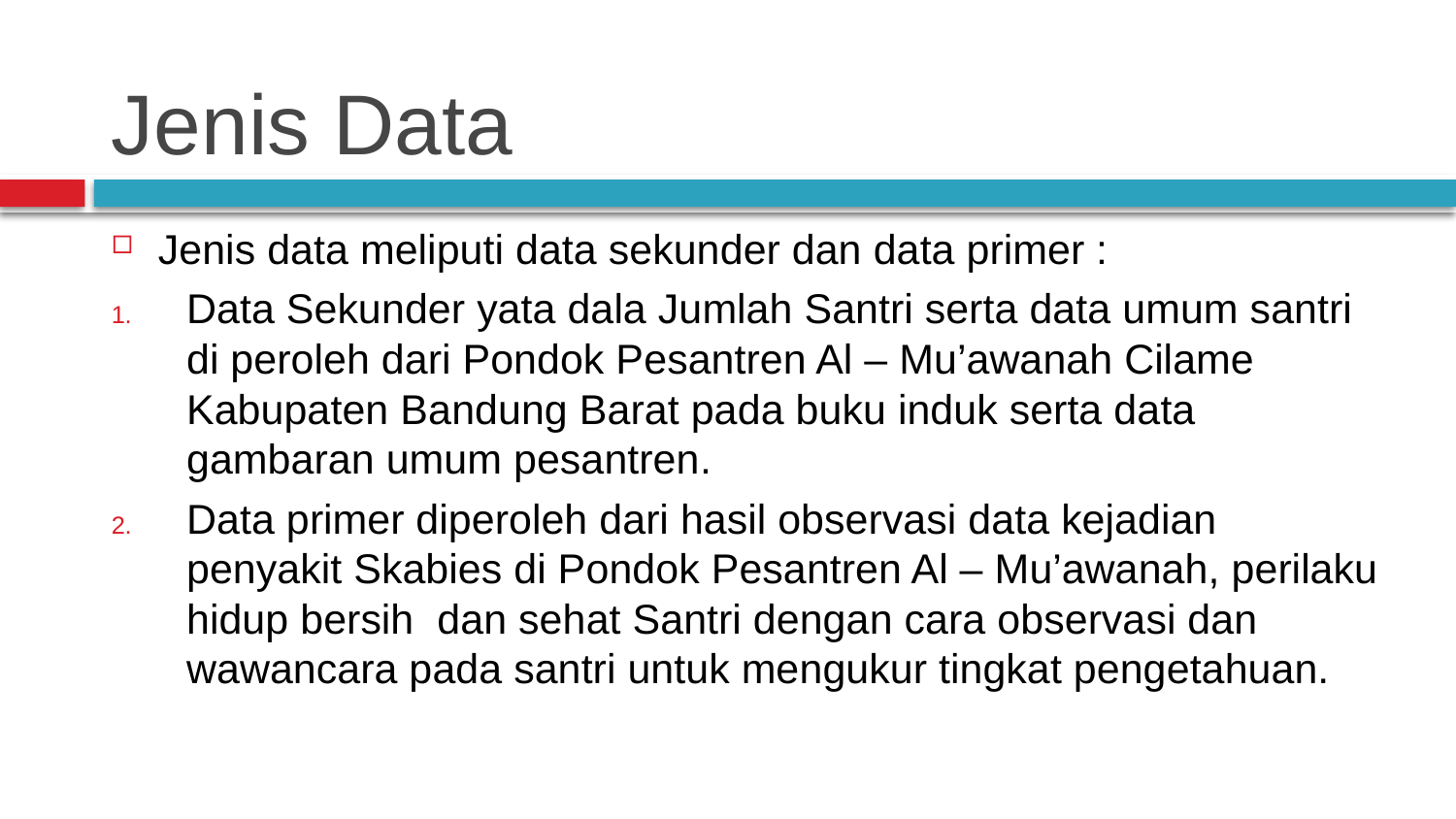

# Jenis Data
Jenis data meliputi data sekunder dan data primer :
Data Sekunder yata dala Jumlah Santri serta data umum santri di peroleh dari Pondok Pesantren Al – Mu’awanah Cilame Kabupaten Bandung Barat pada buku induk serta data gambaran umum pesantren.
Data primer diperoleh dari hasil observasi data kejadian penyakit Skabies di Pondok Pesantren Al – Mu’awanah, perilaku hidup bersih  dan sehat Santri dengan cara observasi dan wawancara pada santri untuk mengukur tingkat pengetahuan.